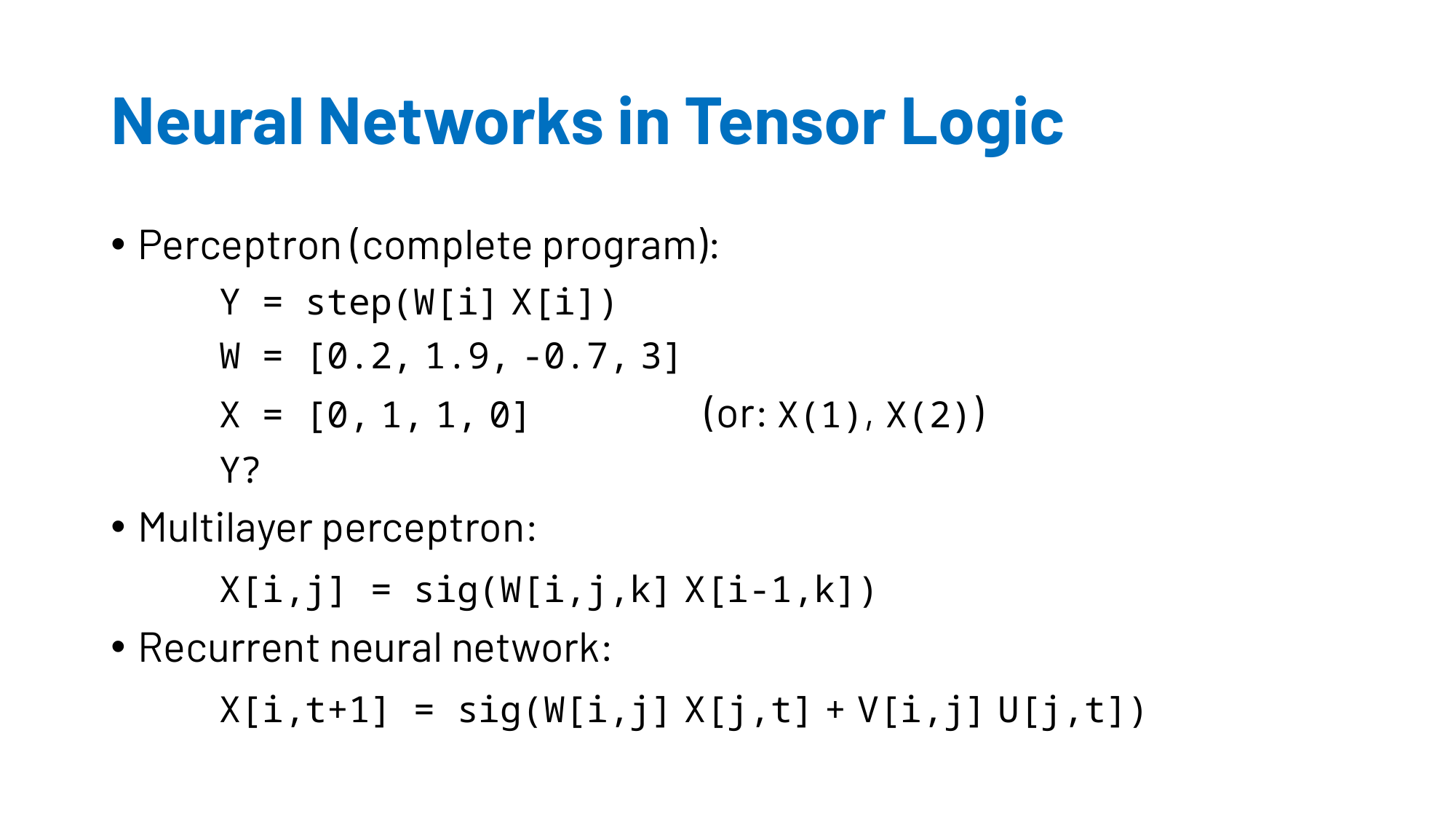

# Neural Networks in Tensor Logic
Perceptron (complete program):
	Y = step(W[i] X[i])
	W = [0.2, 1.9, -0.7, 3]
	X = [0, 1, 1, 0]        (or: X(1), X(2))
	Y?
Multilayer perceptron:
	X[i,j] = sig(W[i,j,k] X[i-1,k])
Recurrent neural network:
	X[i,t+1] = sig(W[i,j] X[j,t] + V[i,j] U[j,t])